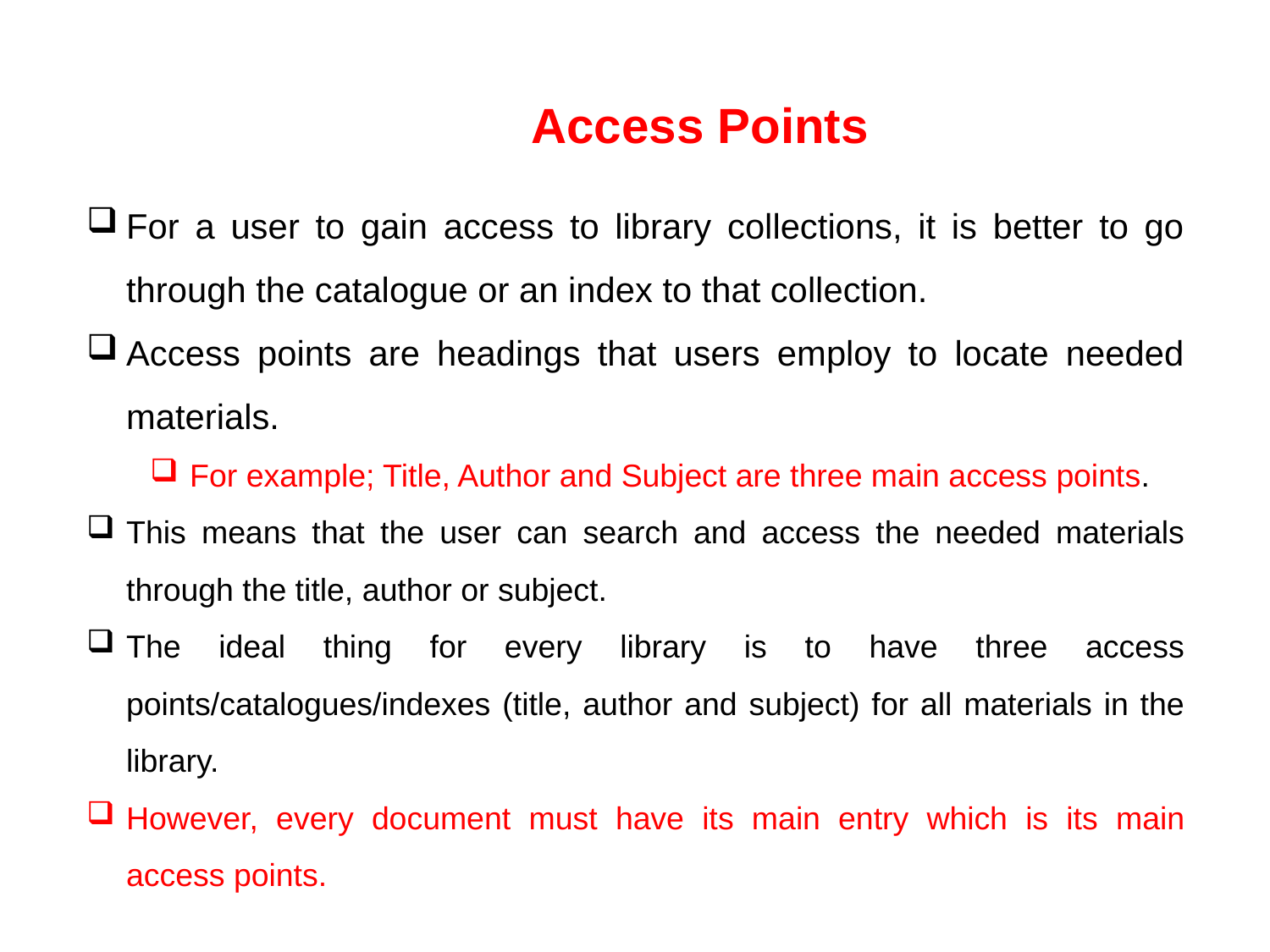

Access Points
For a user to gain access to library collections, it is better to go through the catalogue or an index to that collection.
Access points are headings that users employ to locate needed materials.
For example; Title, Author and Subject are three main access points.
This means that the user can search and access the needed materials through the title, author or subject.
The ideal thing for every library is to have three access points/catalogues/indexes (title, author and subject) for all materials in the library.
However, every document must have its main entry which is its main access points.